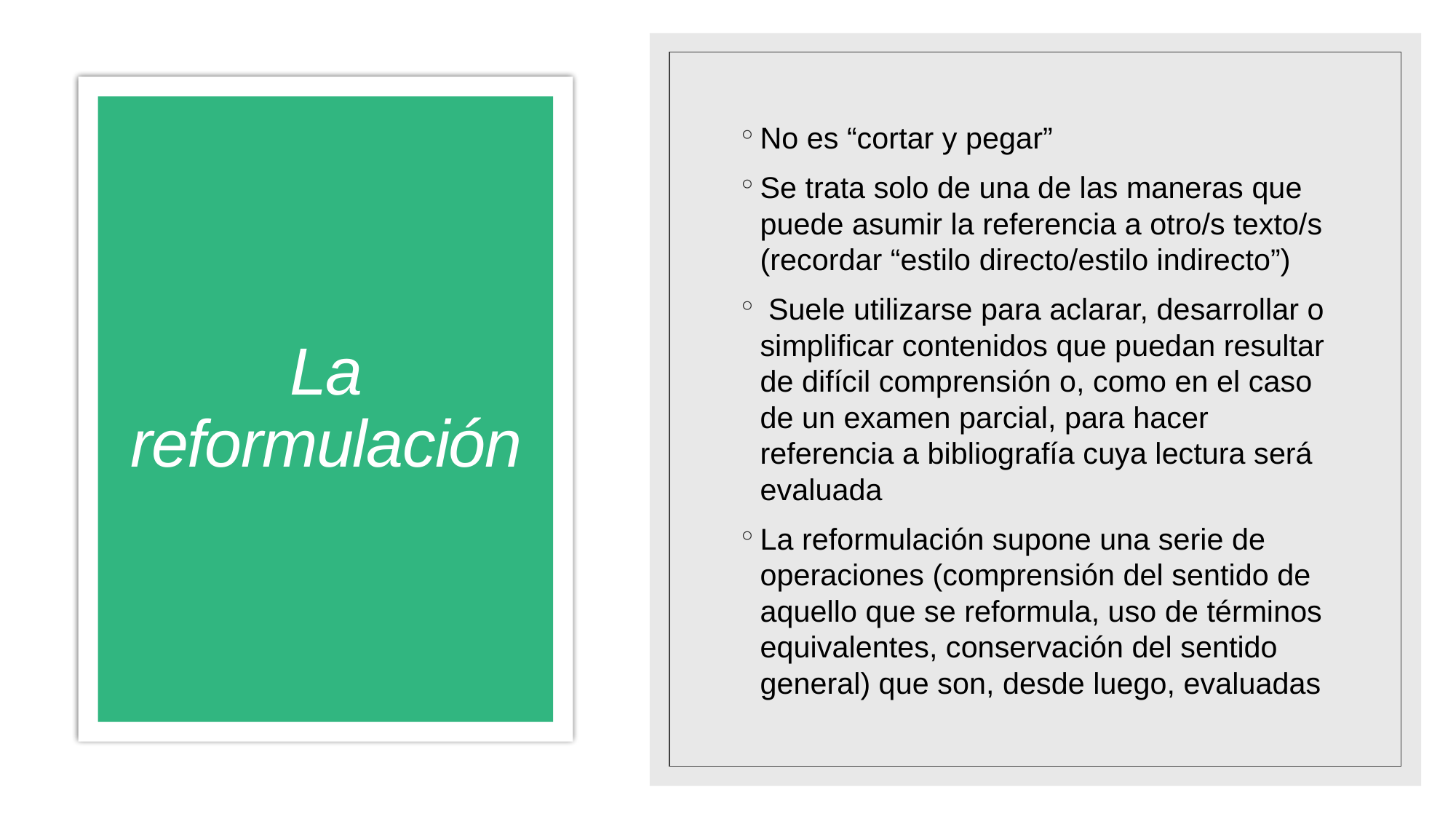

No es “cortar y pegar”
Se trata solo de una de las maneras que puede asumir la referencia a otro/s texto/s (recordar “estilo directo/estilo indirecto”)
 Suele utilizarse para aclarar, desarrollar o simplificar contenidos que puedan resultar de difícil comprensión o, como en el caso de un examen parcial, para hacer referencia a bibliografía cuya lectura será evaluada
La reformulación supone una serie de operaciones (comprensión del sentido de aquello que se reformula, uso de términos equivalentes, conservación del sentido general) que son, desde luego, evaluadas
# La reformulación